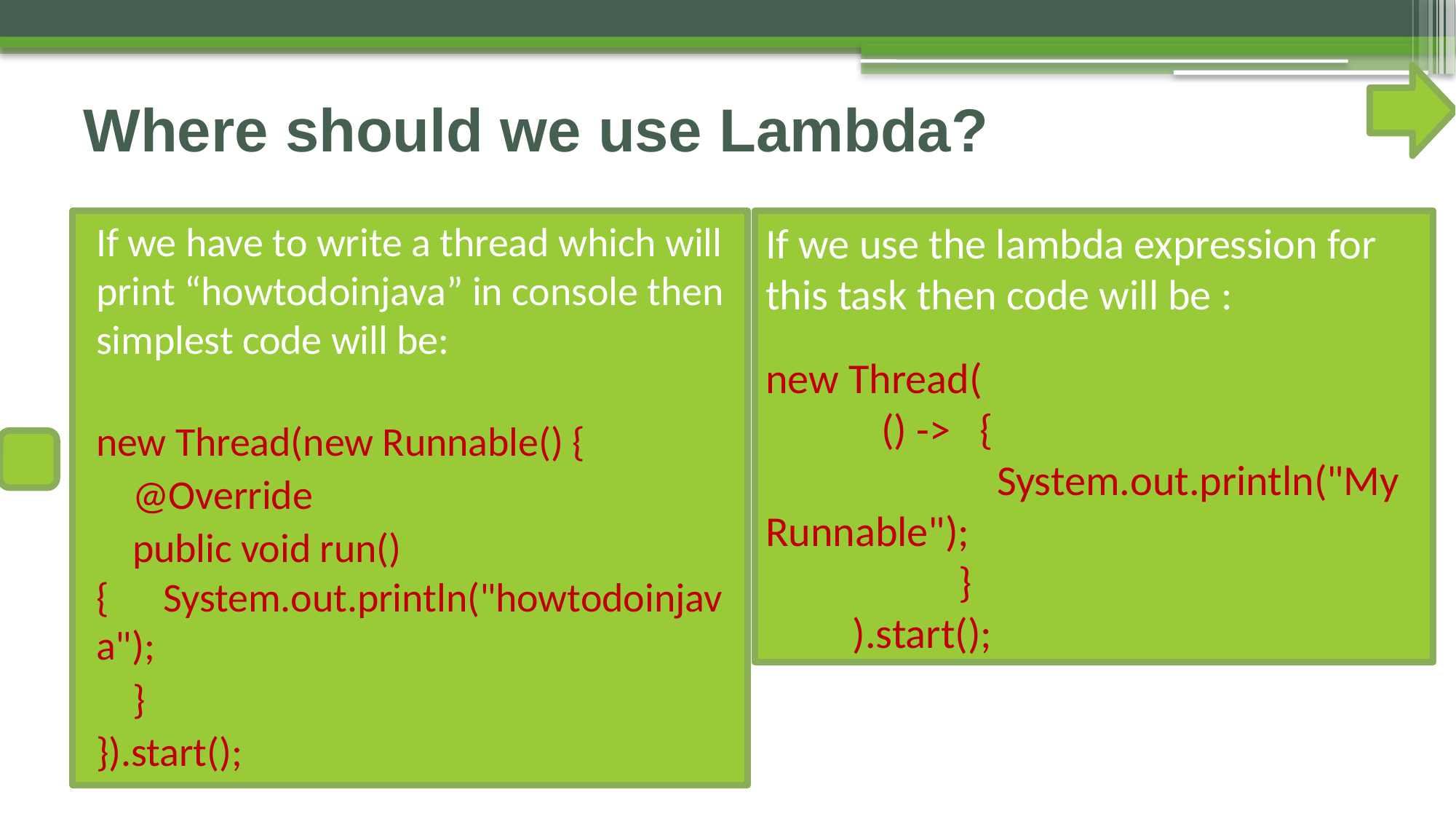

# Where should we use Lambda?
If we have to write a thread which will print “howtodoinjava” in console then simplest code will be:
new Thread(new Runnable() {
    @Override
    public void run() {      System.out.println("howtodoinjava");
    }
}).start();
If we use the lambda expression for this task then code will be :

new Thread(
            () ->   {
                        System.out.println("My Runnable");
                    }
         ).start();